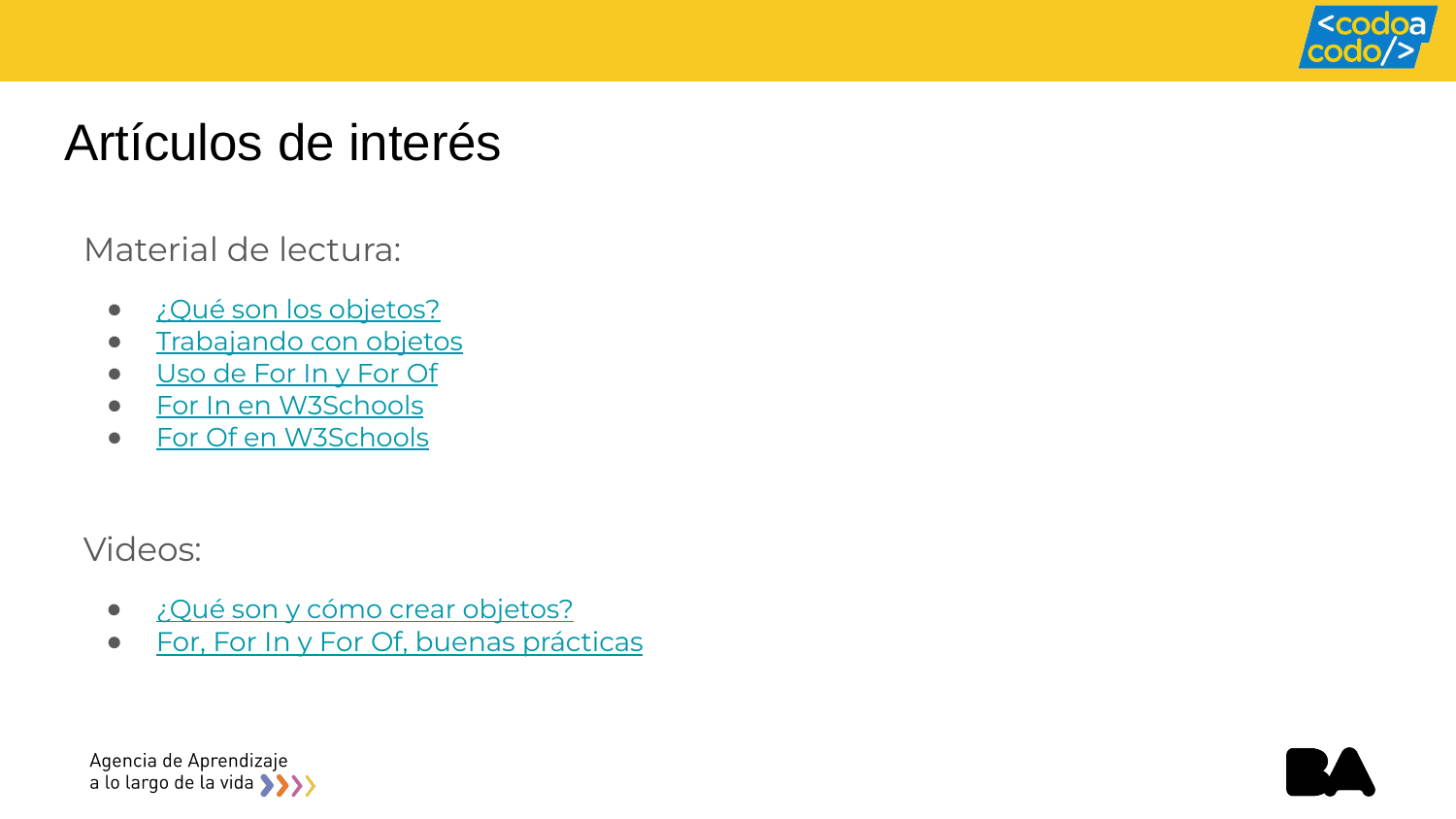

Artículos de interés
Material de lectura:
¿Qué son los objetos?
Trabajando con objetos
Uso de For In y For Of
For In en W3Schools
For Of en W3Schools

Videos:
¿Qué son y cómo crear objetos?
For, For In y For Of, buenas prácticas